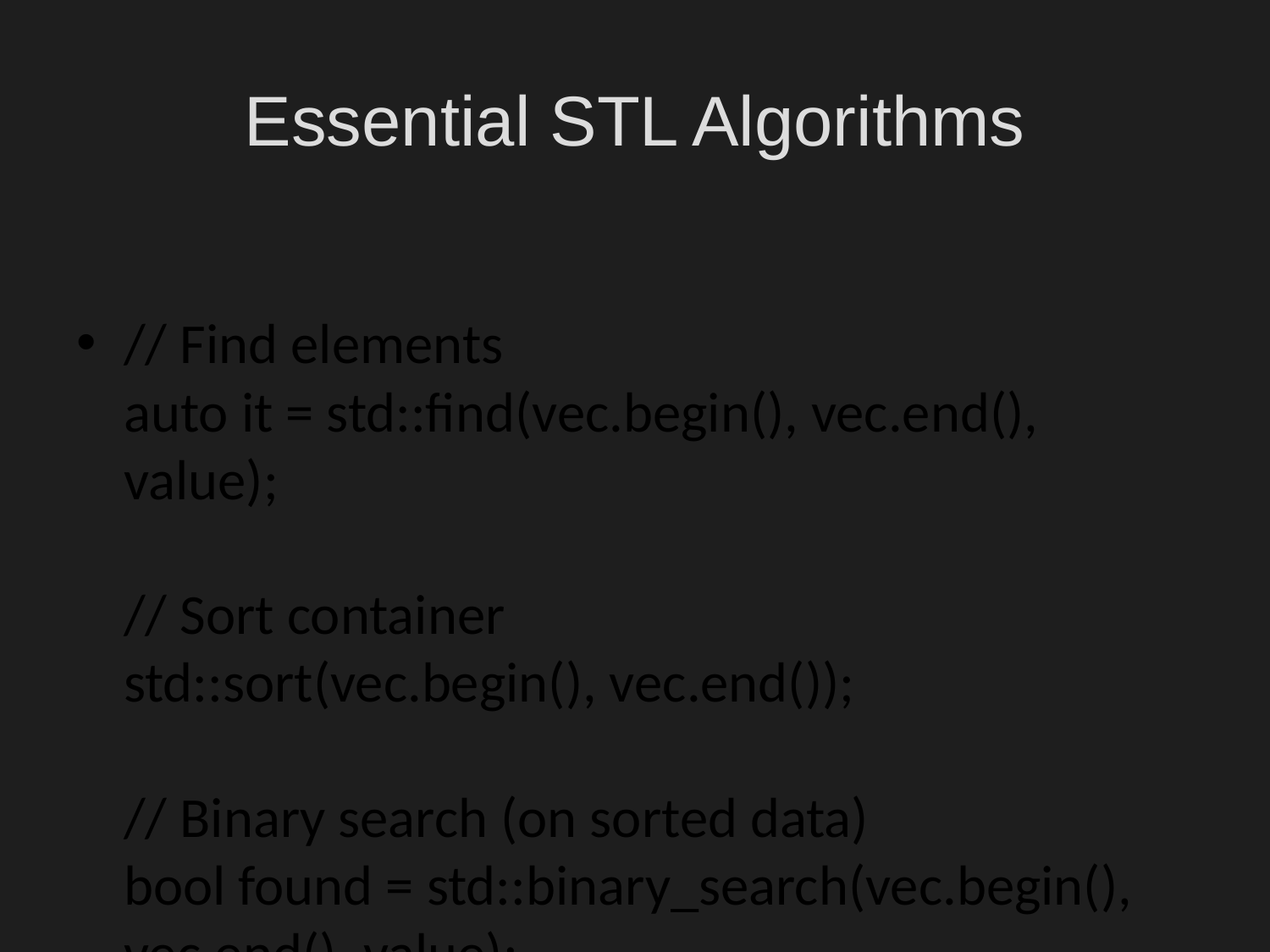

# Essential STL Algorithms

// Find elements
auto it = std::find(vec.begin(), vec.end(), value);
// Sort container
std::sort(vec.begin(), vec.end());
// Binary search (on sorted data)
bool found = std::binary_search(vec.begin(), vec.end(), value);
// Reverse container
std::reverse(vec.begin(), vec.end());
// Find min/max elements
auto min = std::min_element(vec.begin(), vec.end());
auto max = std::max_element(vec.begin(), vec.end());